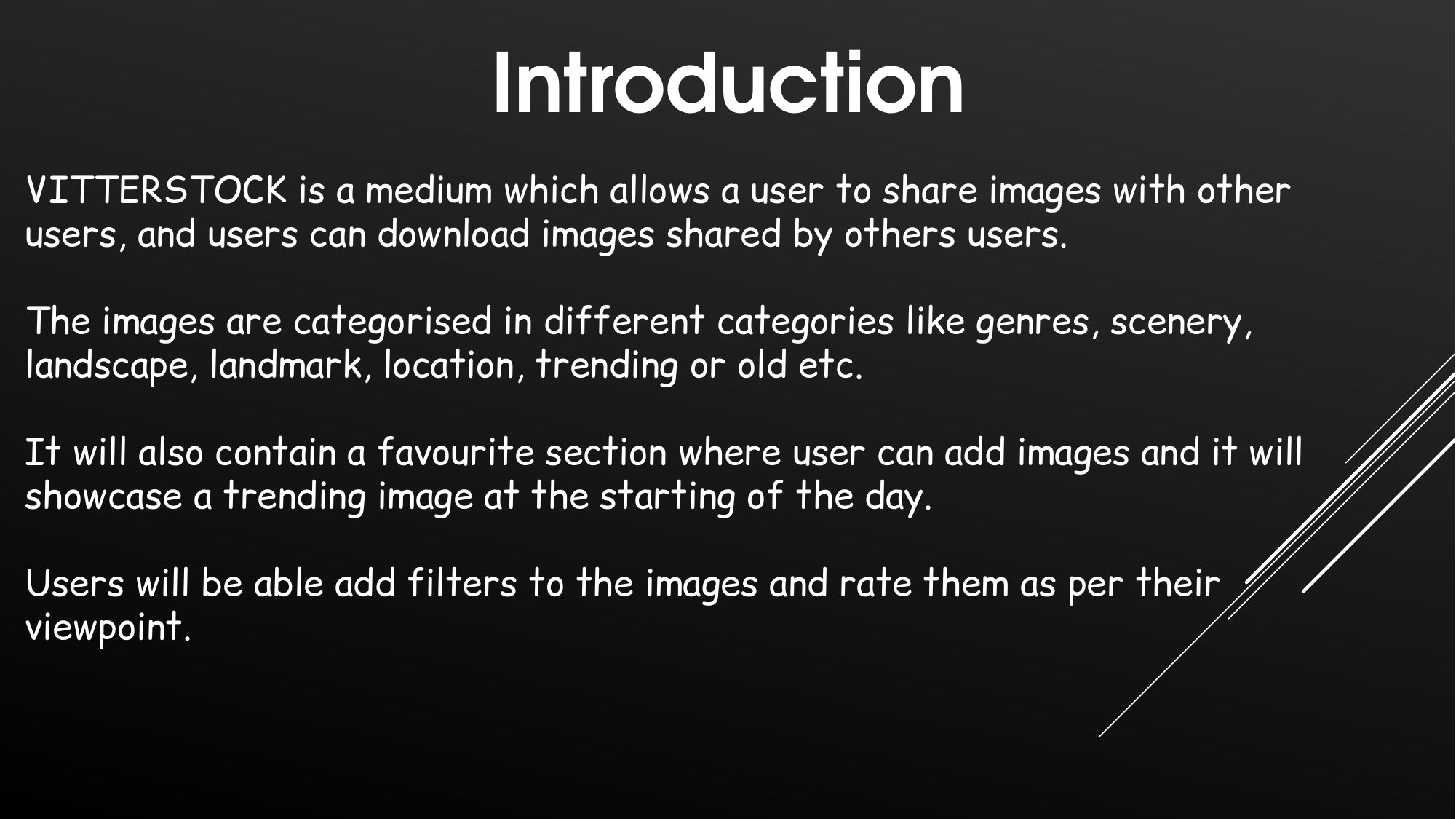

Introduction
VITTERSTOCK is a medium which allows a user to share images with other users, and users can download images shared by others users.

The images are categorised in different categories like genres, scenery, landscape, landmark, location, trending or old etc.

It will also contain a favourite section where user can add images and it will showcase a trending image at the starting of the day.

Users will be able add filters to the images and rate them as per their viewpoint.